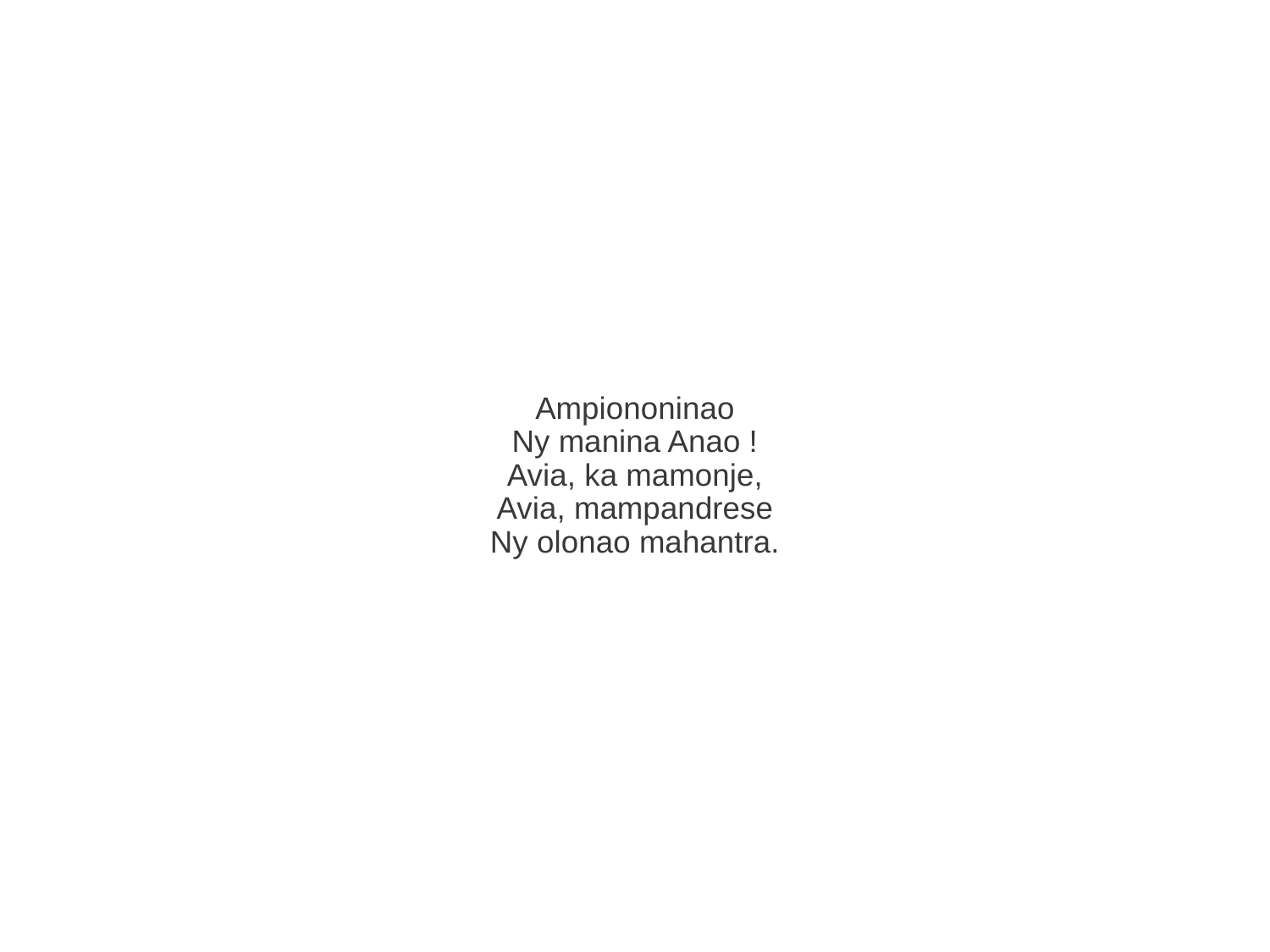

Ampiononinao
Ny manina Anao !
Avia, ka mamonje,
Avia, mampandrese
Ny olonao mahantra.